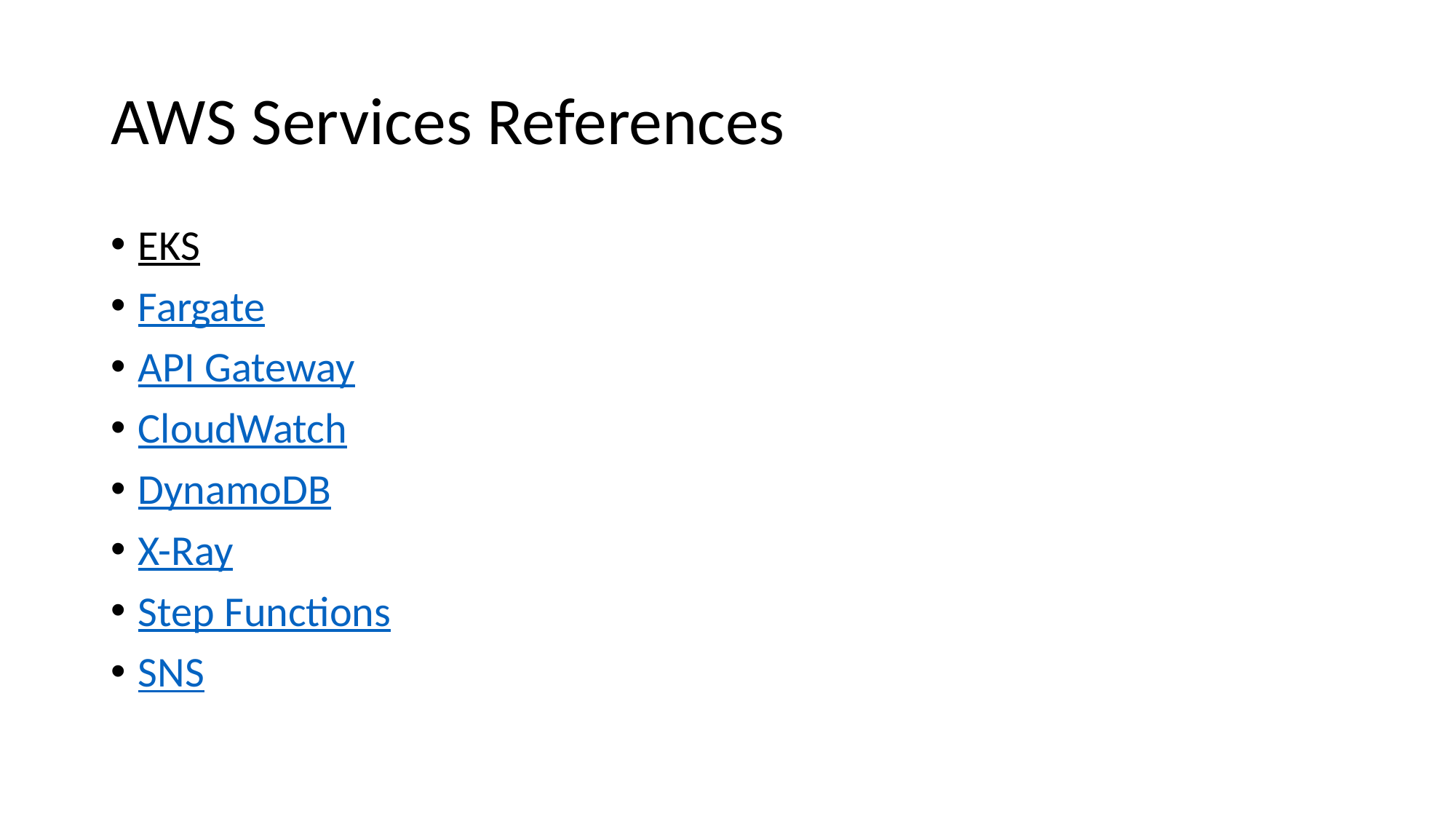

# AWS Services References
EKS
Fargate
API Gateway
CloudWatch
DynamoDB
X-Ray
Step Functions
SNS